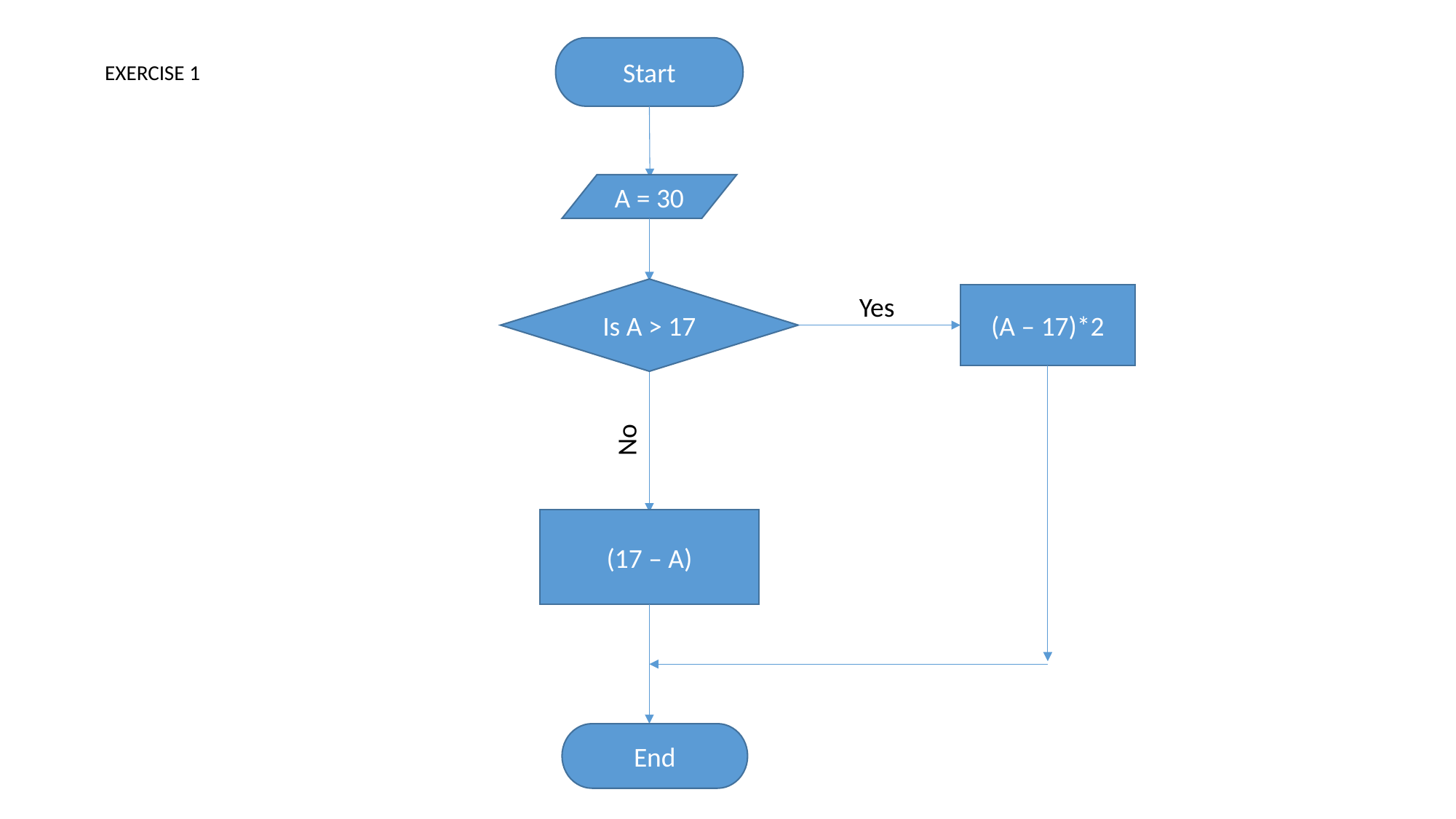

Start
EXERCISE 1
A = 30
Is A > 17
Yes
(A – 17)*2
No
(17 – A)
End